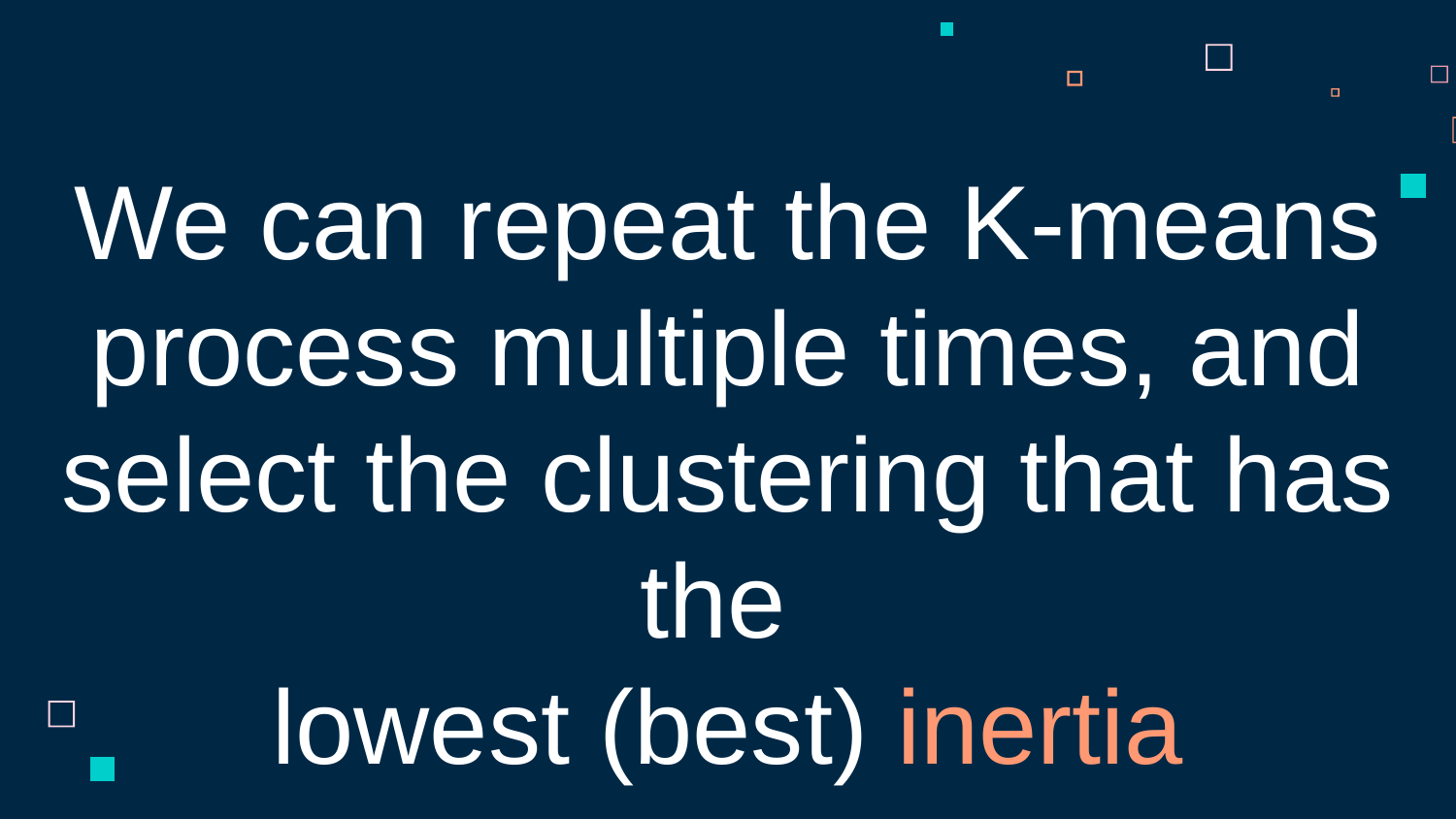

We can repeat the K-means process multiple times, and select the clustering that has the
lowest (best) inertia